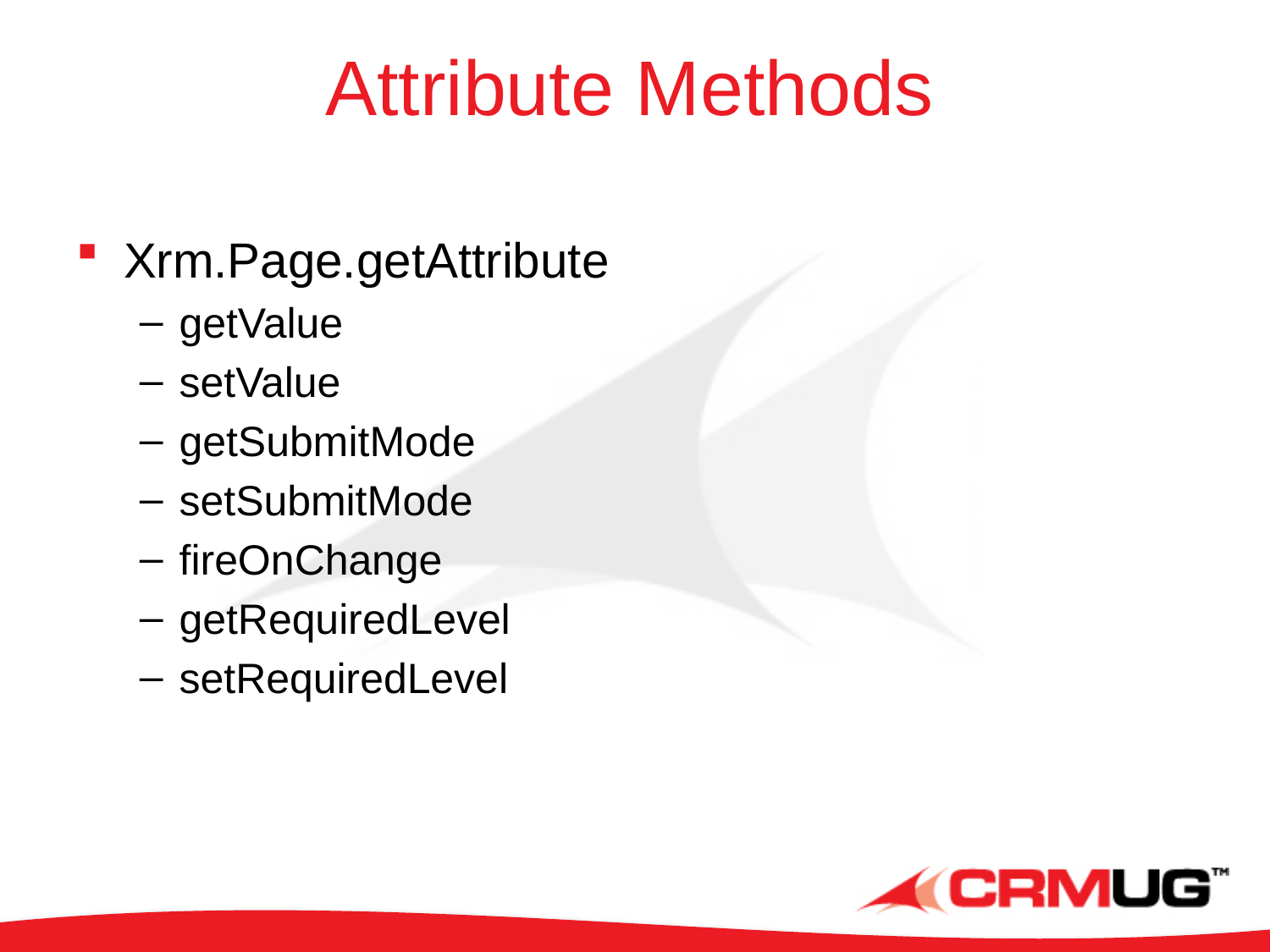

# Attribute Methods
Xrm.Page.getAttribute
getValue
setValue
getSubmitMode
setSubmitMode
fireOnChange
getRequiredLevel
setRequiredLevel